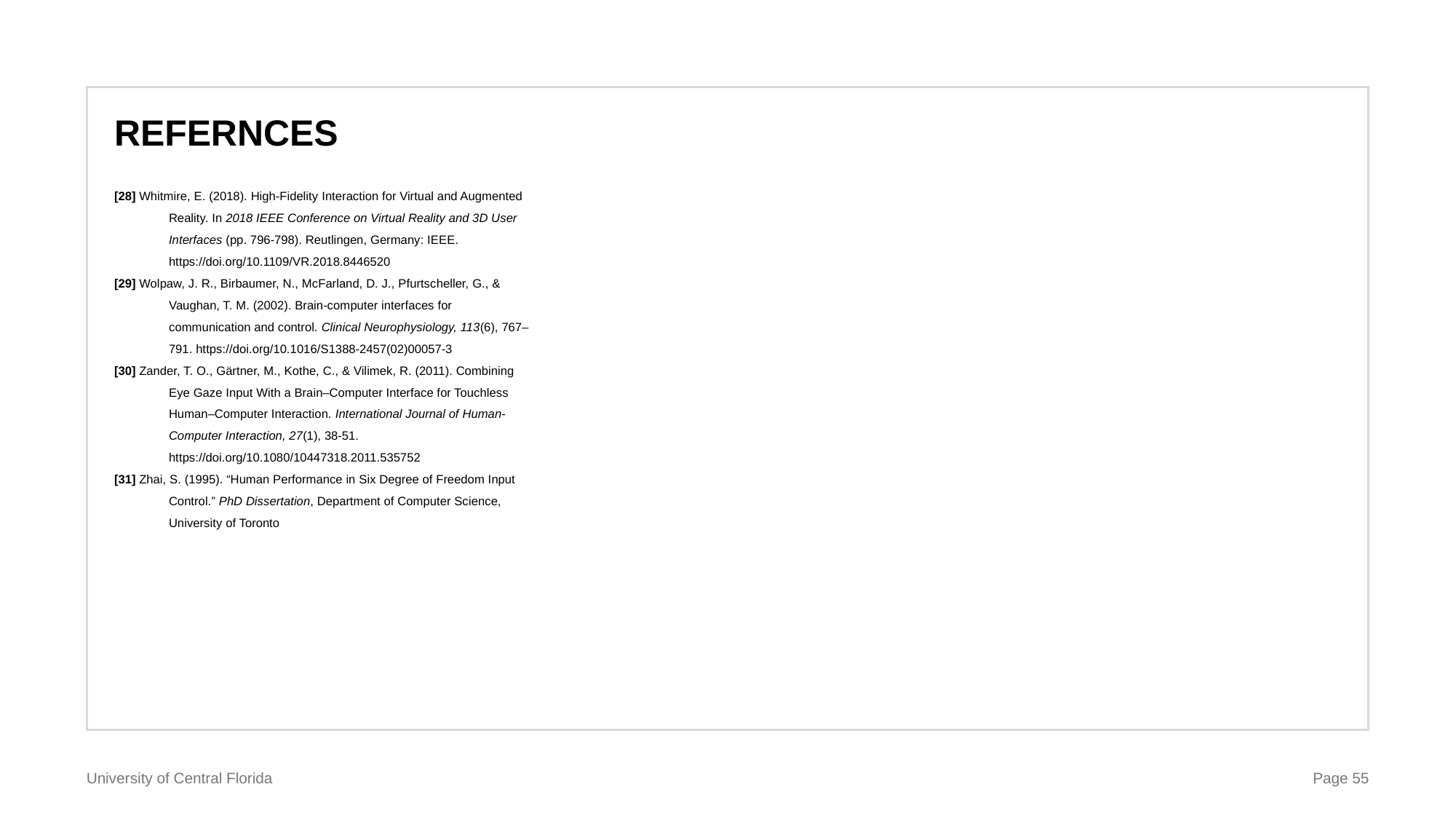

REFERNCES

[28] Whitmire, E. (2018). High-Fidelity Interaction for Virtual and Augmented Reality. In 2018 IEEE Conference on Virtual Reality and 3D User Interfaces (pp. 796-798). Reutlingen, Germany: IEEE. https://doi.org/10.1109/VR.2018.8446520
[29] Wolpaw, J. R., Birbaumer, N., McFarland, D. J., Pfurtscheller, G., & Vaughan, T. M. (2002). Brain-computer interfaces for communication and control. Clinical Neurophysiology, 113(6), 767–791. https://doi.org/10.1016/S1388-2457(02)00057-3
[30] Zander, T. O., Gärtner, M., Kothe, C., & Vilimek, R. (2011). Combining Eye Gaze Input With a Brain–Computer Interface for Touchless Human–Computer Interaction. International Journal of Human-Computer Interaction, 27(1), 38-51. https://doi.org/10.1080/10447318.2011.535752
[31] Zhai, S. (1995). “Human Performance in Six Degree of Freedom Input Control.” PhD Dissertation, Department of Computer Science, University of Toronto